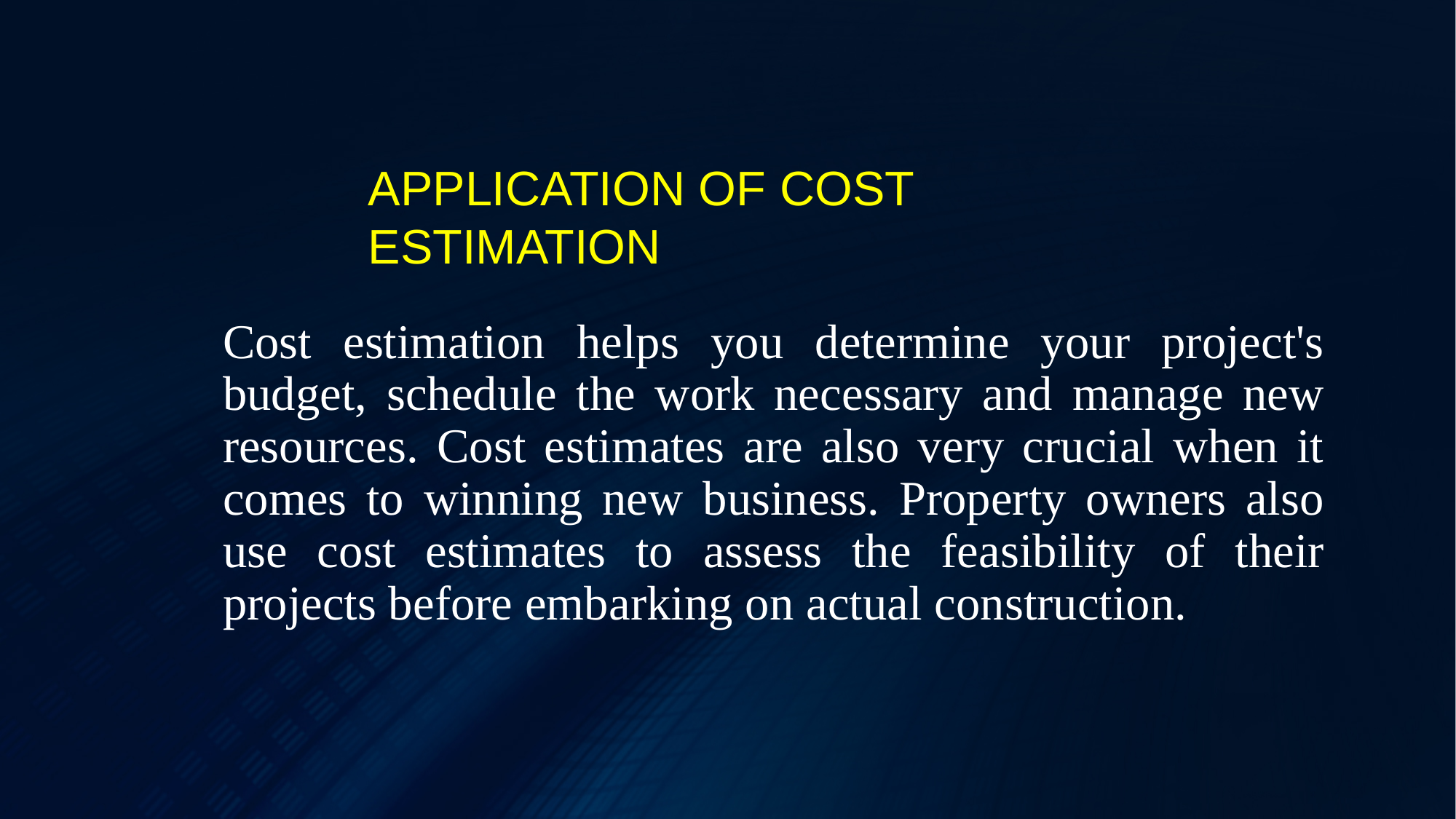

APPLICATION OF COST ESTIMATION
Cost estimation helps you determine your project's budget, schedule the work necessary and manage new resources. Cost estimates are also very crucial when it comes to winning new business. Property owners also use cost estimates to assess the feasibility of their projects before embarking on actual construction.